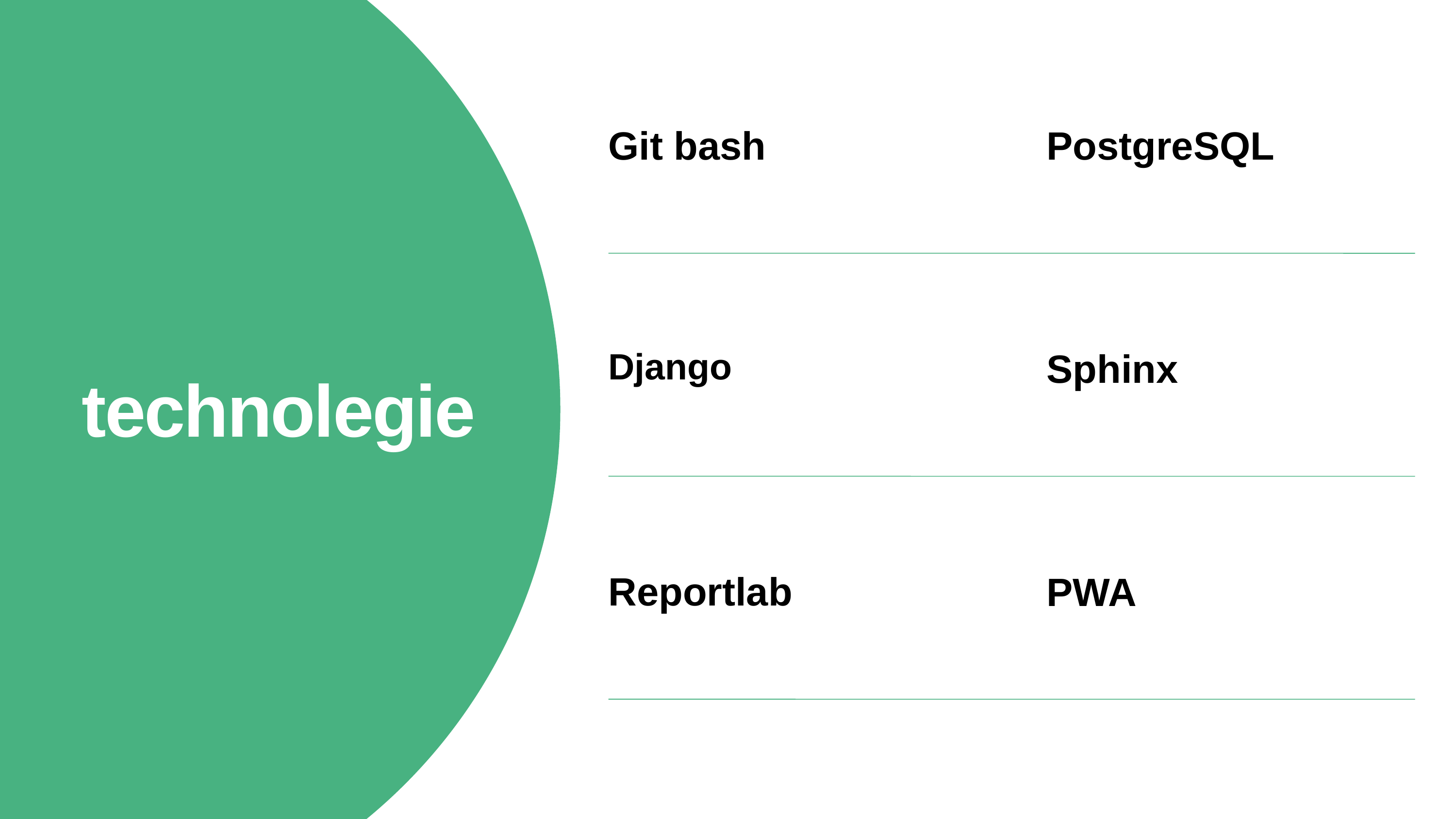

Git bash
PostgreSQL

Django
Sphinx
technolegie

Reportlab
PWA